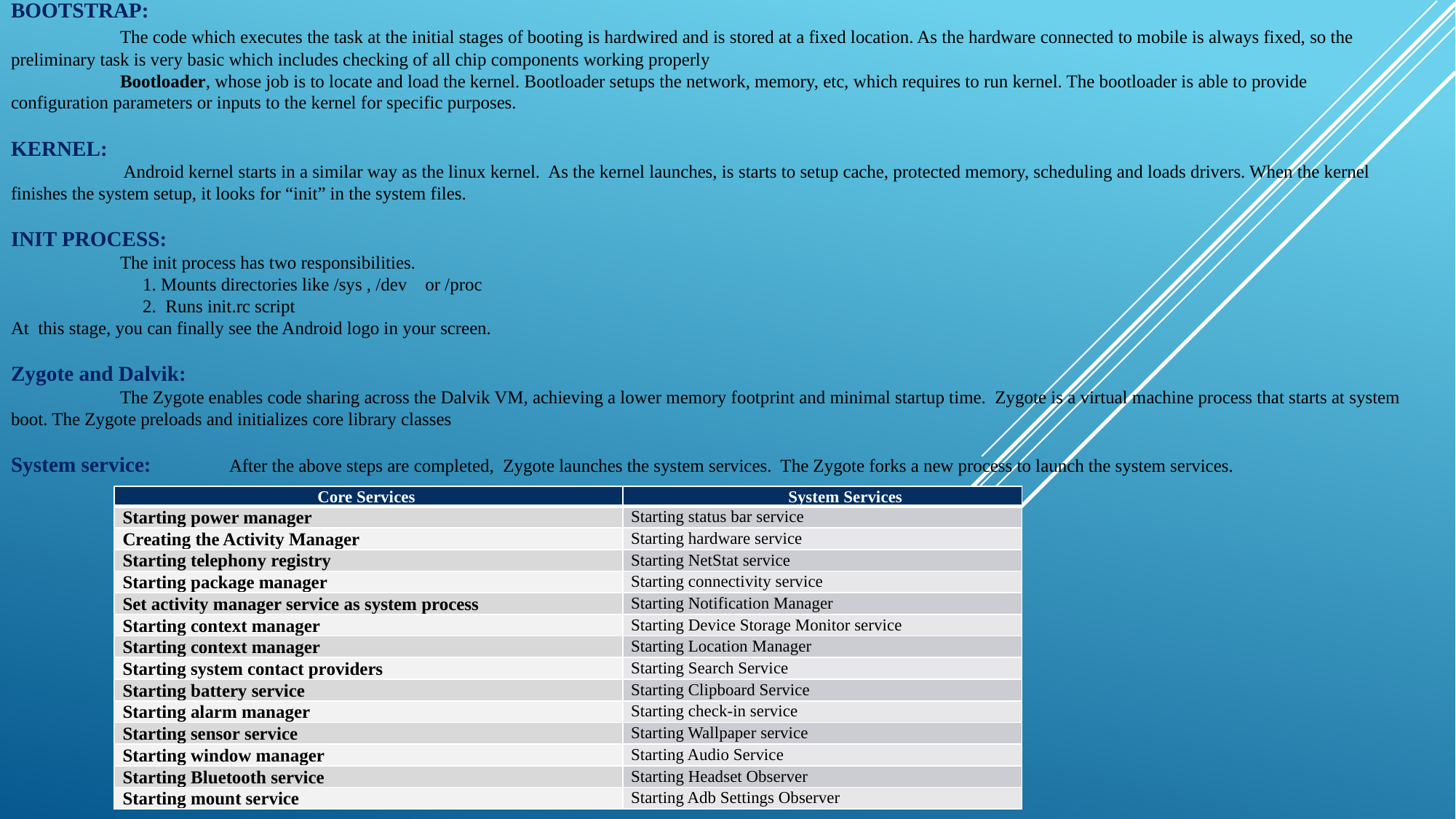

# BOOTSTRAP: The code which executes the task at the initial stages of booting is hardwired and is stored at a fixed location. As the hardware connected to mobile is always fixed, so the preliminary task is very basic which includes checking of all chip components working properly Bootloader, whose job is to locate and load the kernel. Bootloader setups the network, memory, etc, which requires to run kernel. The bootloader is able to provide configuration parameters or inputs to the kernel for specific purposes. KERNEL: Android kernel starts in a similar way as the linux kernel.  As the kernel launches, is starts to setup cache, protected memory, scheduling and loads drivers. When the kernel finishes the system setup, it looks for “init” in the system files. INIT PROCESS: The init process has two responsibilities.  	     1. Mounts directories like /sys , /dev    or /proc 2.  Runs init.rc script At  this stage, you can finally see the Android logo in your screen. Zygote and Dalvik: The Zygote enables code sharing across the Dalvik VM, achieving a lower memory footprint and minimal startup time.  Zygote is a virtual machine process that starts at system boot. The Zygote preloads and initializes core library classes System service: 	After the above steps are completed,  Zygote launches the system services.  The Zygote forks a new process to launch the system services.
| Core Services | System Services |
| --- | --- |
| Starting power manager | Starting status bar service |
| Creating the Activity Manager | Starting hardware service |
| Starting telephony registry | Starting NetStat service |
| Starting package manager | Starting connectivity service |
| Set activity manager service as system process | Starting Notification Manager |
| Starting context manager | Starting Device Storage Monitor service |
| Starting context manager | Starting Location Manager |
| Starting system contact providers | Starting Search Service |
| Starting battery service | Starting Clipboard Service |
| Starting alarm manager | Starting check-in service |
| Starting sensor service | Starting Wallpaper service |
| Starting window manager | Starting Audio Service |
| Starting Bluetooth service | Starting Headset Observer |
| Starting mount service | Starting Adb Settings Observer |